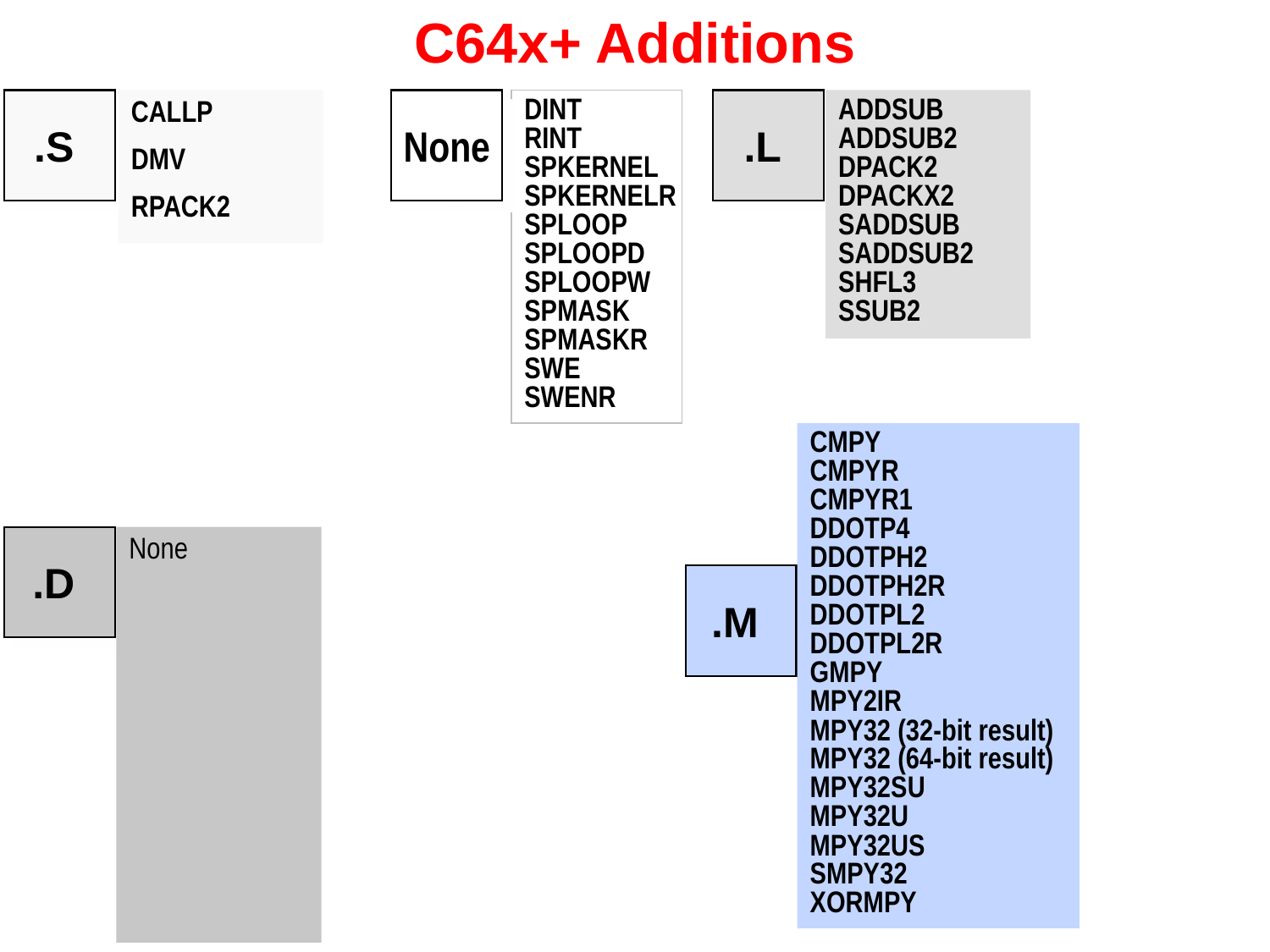

# C64x+ Additions
.S
CALLP
DMV
RPACK2
None
DINT
RINT
SPKERNEL
SPKERNELR
SPLOOP
SPLOOPD
SPLOOPW
SPMASK
SPMASKR
SWE
SWENR
.L
ADDSUB
ADDSUB2
DPACK2
DPACKX2
SADDSUB
SADDSUB2
SHFL3
SSUB2

CMPY
CMPYR
CMPYR1
DDOTP4
DDOTPH2
DDOTPH2R
DDOTPL2
DDOTPL2R
GMPY
MPY2IR
MPY32 (32-bit result)
MPY32 (64-bit result)
MPY32SU
MPY32U
MPY32US
SMPY32
XORMPY
.D
None
.M